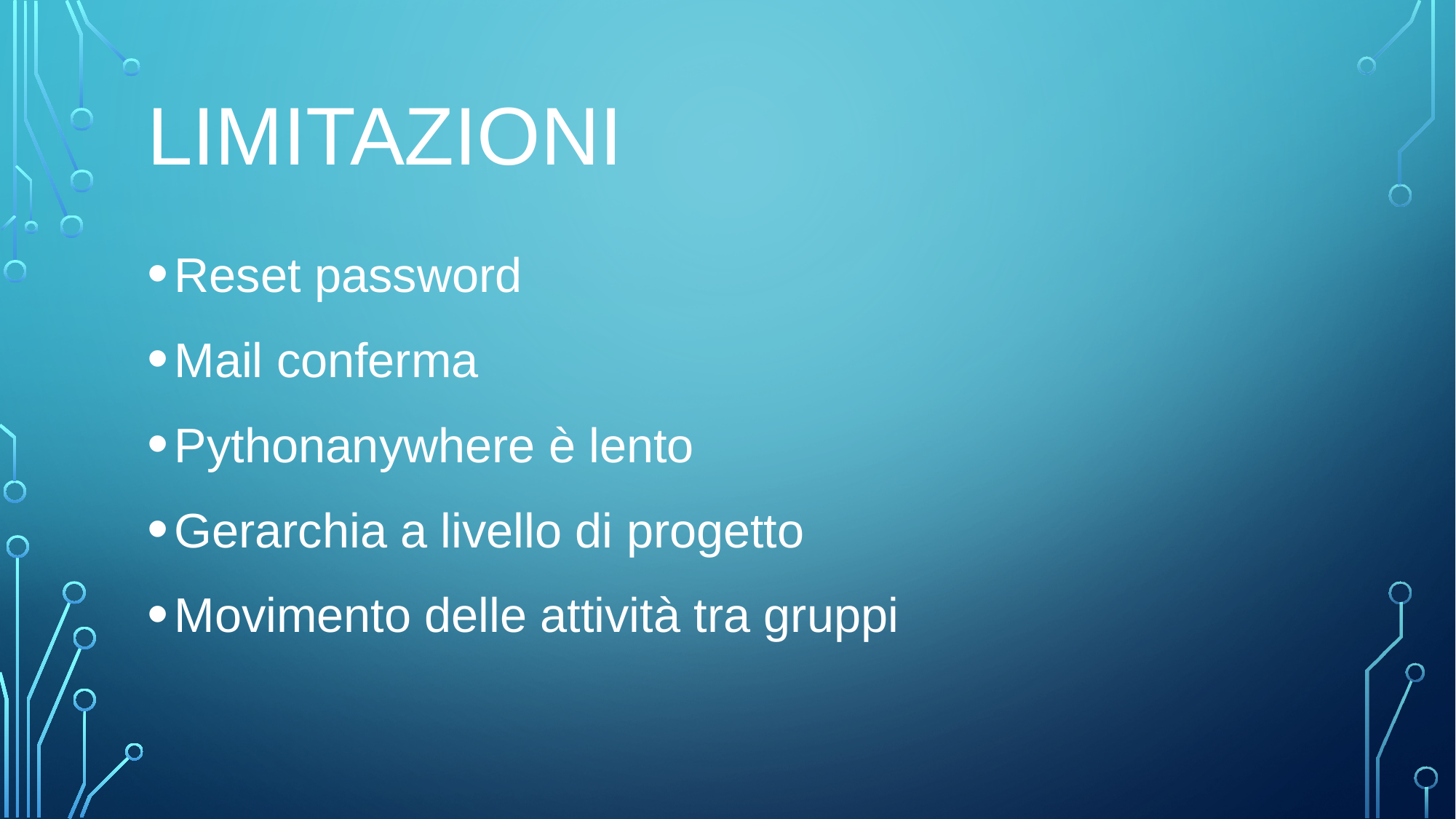

# Limitazioni
Reset password
Mail conferma
Pythonanywhere è lento
Gerarchia a livello di progetto
Movimento delle attività tra gruppi